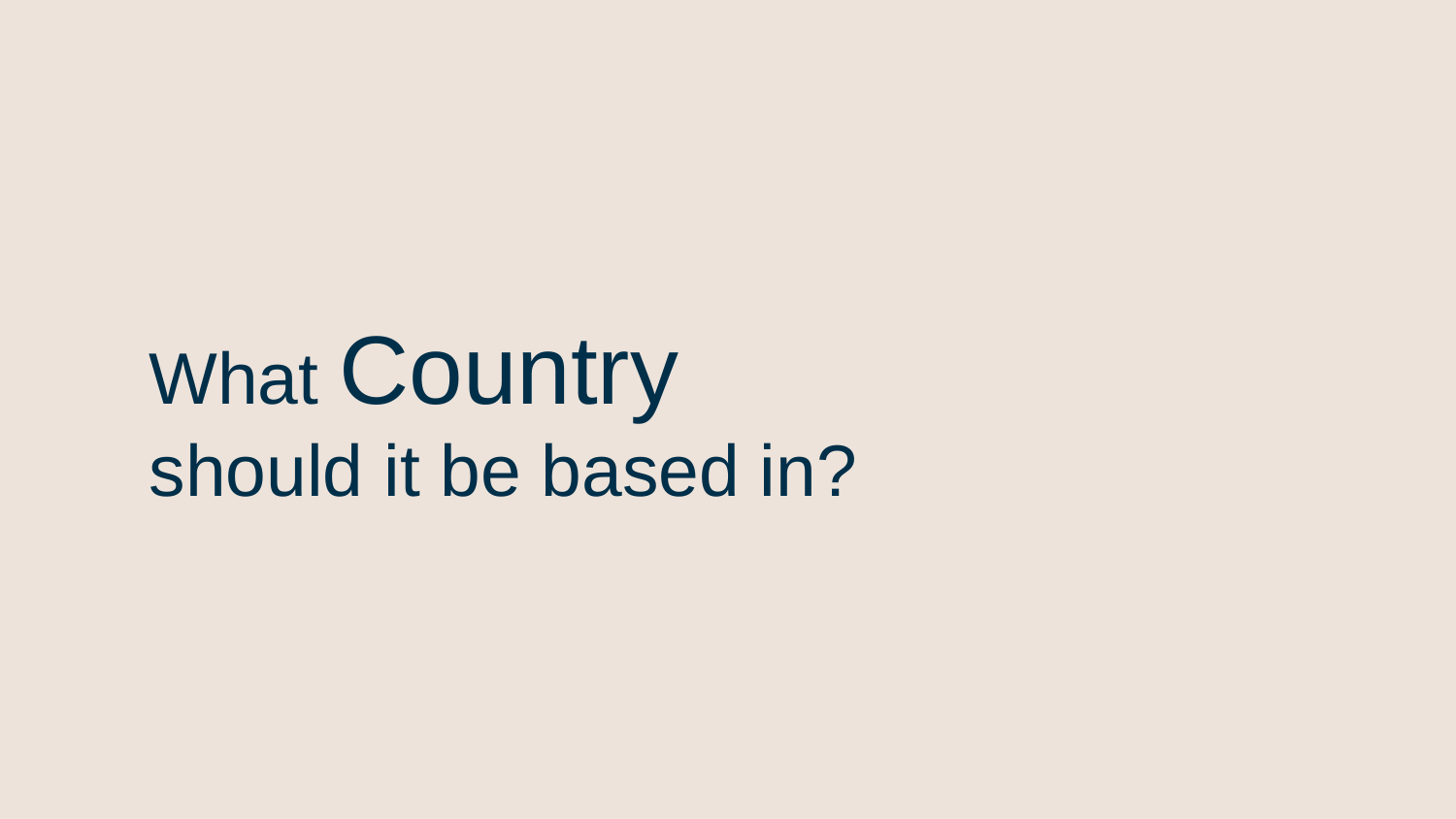

# What Country
should it be based in?